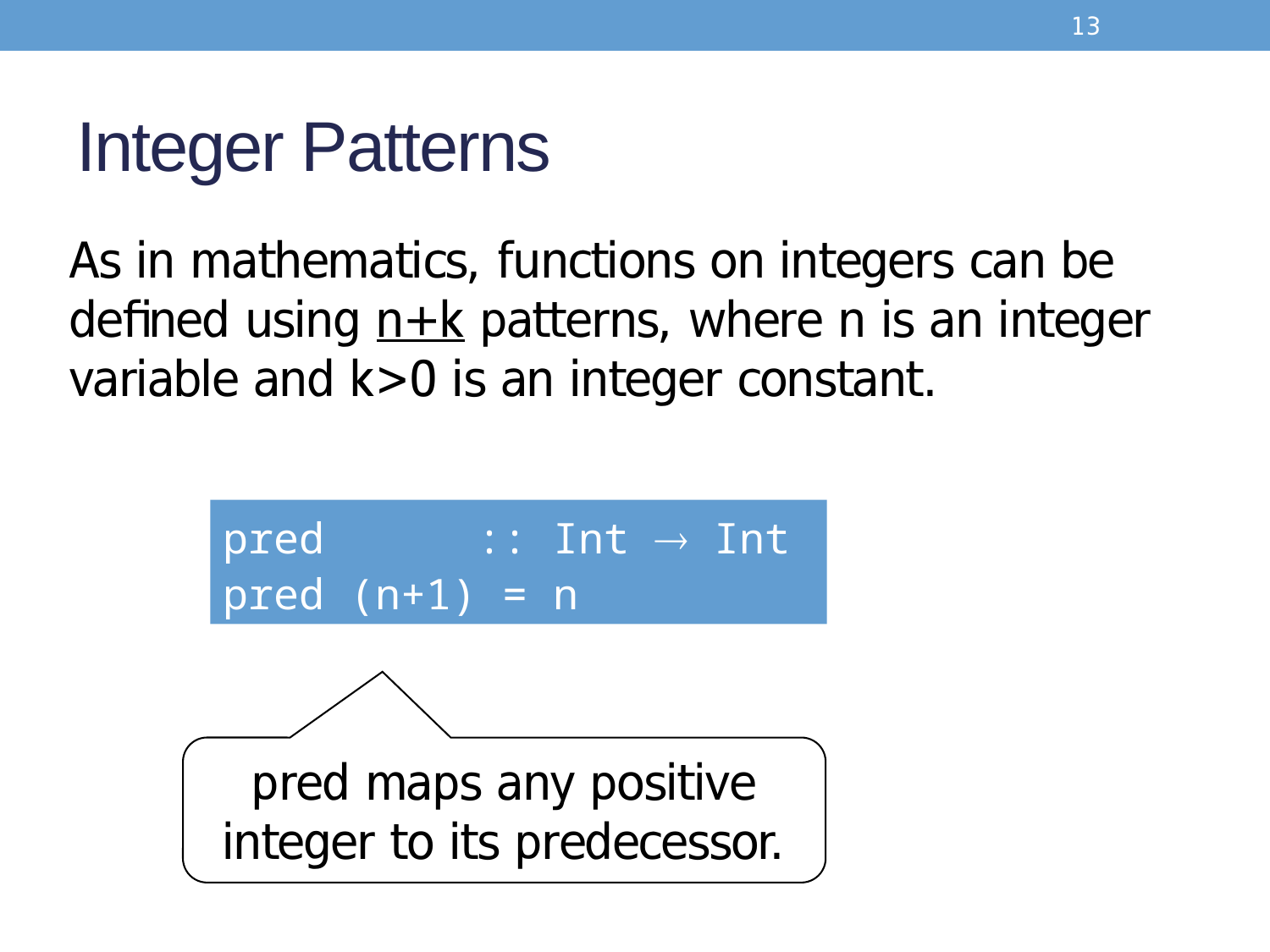

13
# Integer Patterns
As in mathematics, functions on integers can be defined using n+k patterns, where n is an integer variable and k>0 is an integer constant.
pred      :: Int → Int
pred (n+1) = n
pred maps any positive integer to its predecessor.